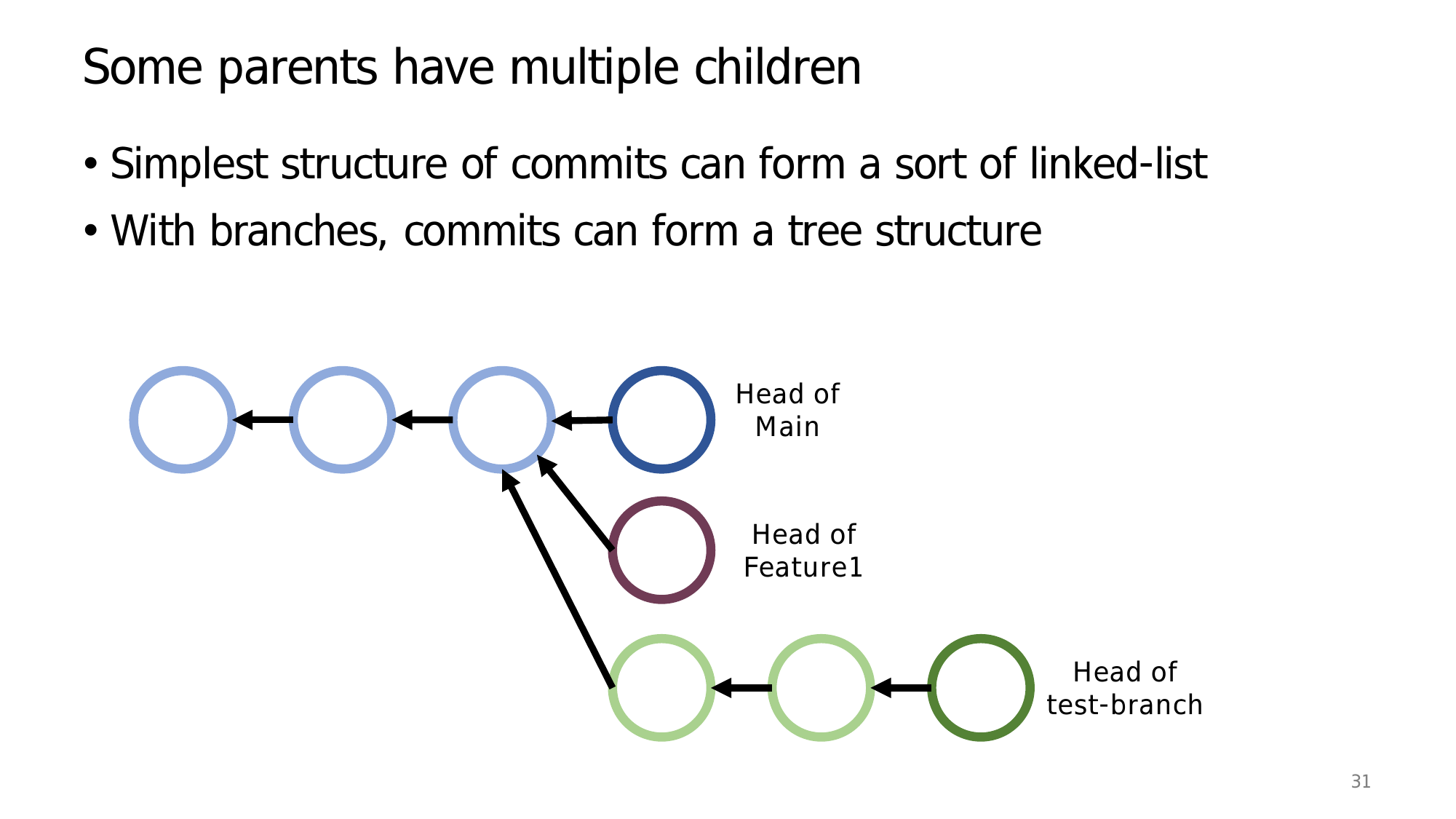

# Some parents have multiple children
Simplest structure of commits can form a sort of linked-list
With branches, commits can form a tree structure

Head of Main

Head of Feature1

Head of test-branch
31